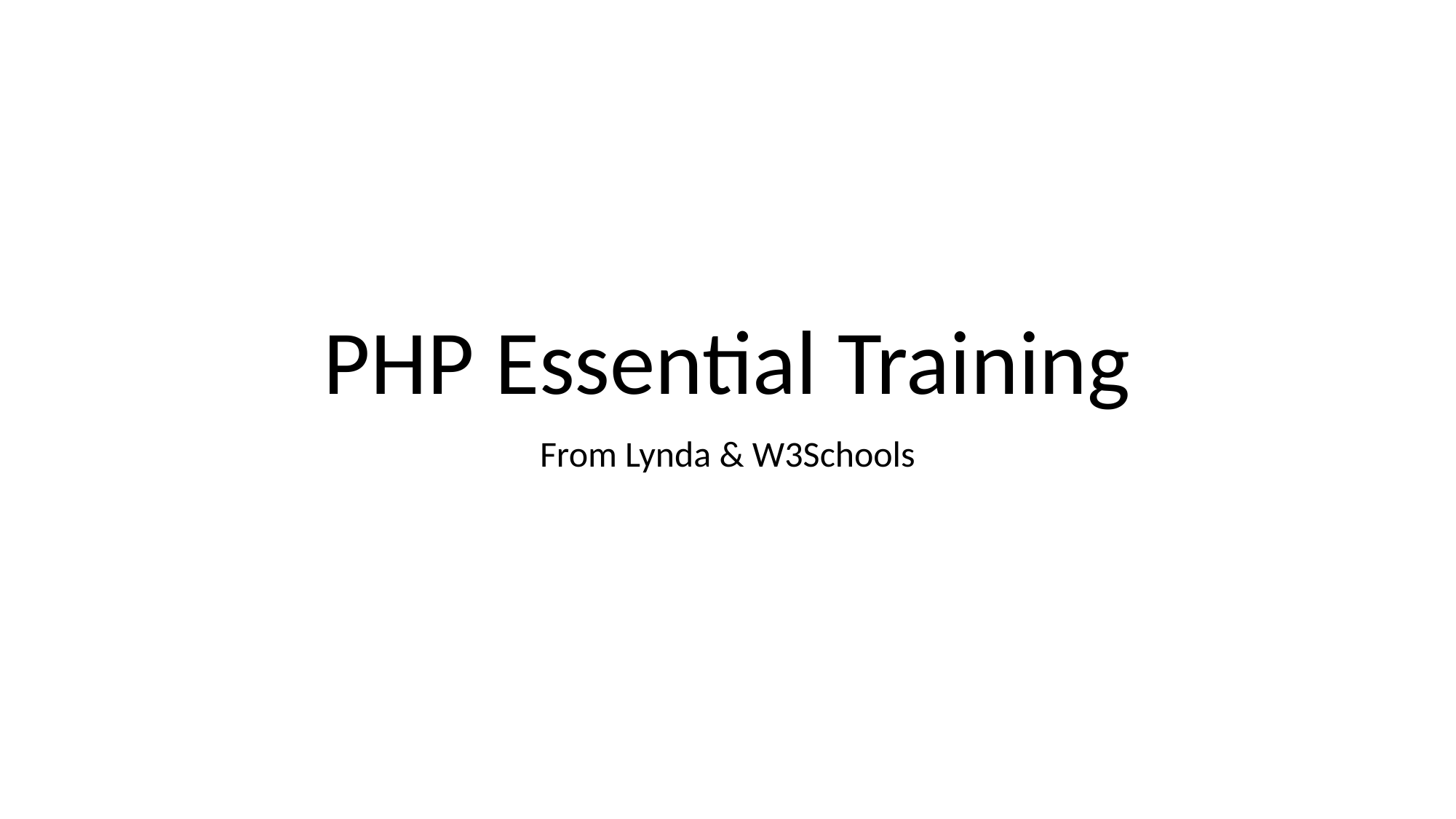

# PHP Essential Training
From Lynda & W3Schools